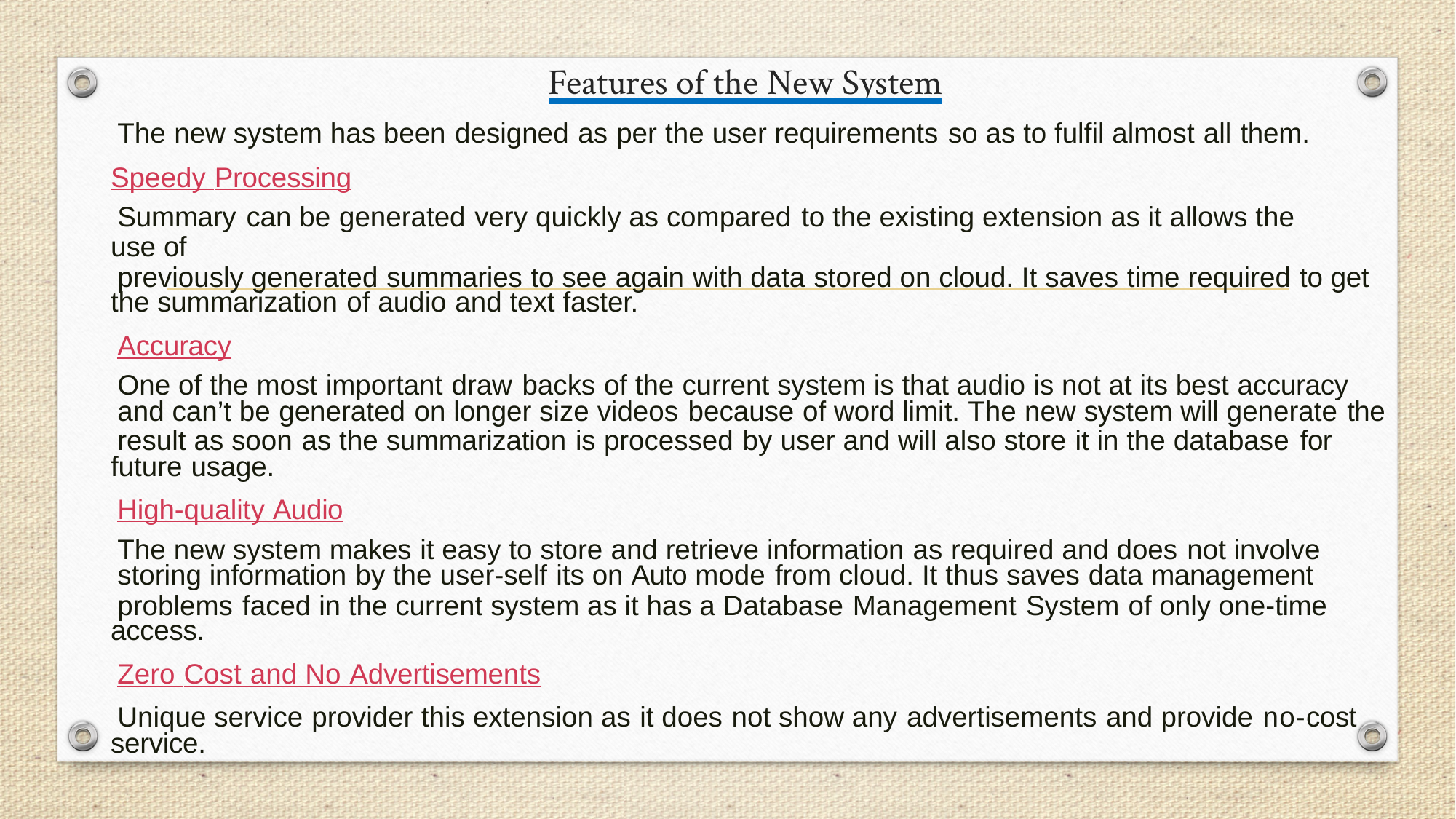

# Features of the New System
The new system has been designed as per the user requirements so as to fulfil almost all them. Speedy Processing
Summary can be generated very quickly as compared to the existing extension as it allows the use of
previously generated summaries to see again with data stored on cloud. It saves time required to get the summarization of audio and text faster.
Accuracy
One of the most important draw backs of the current system is that audio is not at its best accuracy
and can’t be generated on longer size videos because of word limit. The new system will generate the
result as soon as the summarization is processed by user and will also store it in the database for future usage.
High-quality Audio
The new system makes it easy to store and retrieve information as required and does not involve
storing information by the user-self its on Auto mode from cloud. It thus saves data management
problems faced in the current system as it has a Database Management System of only one-time access.
Zero Cost and No Advertisements
Unique service provider this extension as it does not show any advertisements and provide no-cost service.